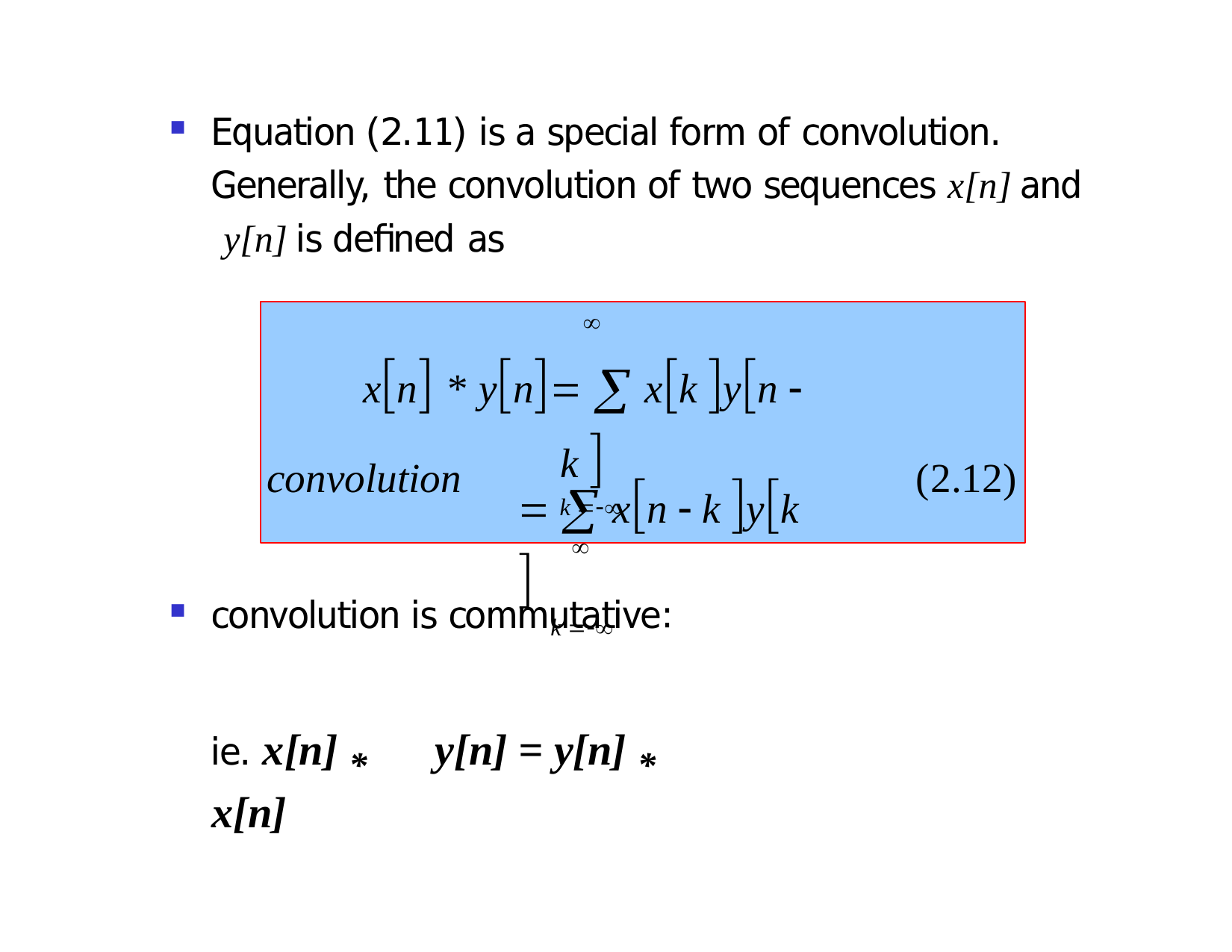

Equation (2.11) is a special form of convolution.  Generally, the convolution of two sequences x[n] and  y[n] is defined as
x[n] * y[n]= ∑ x[k ]y[n − k ]
k =−∞
∞

∞
= ∑ x[n − k ]y[k ]
k =−∞
convolution
(2.12)
convolution is commutative:

ie. x[n] *	y[n] = y[n] *	x[n]
Dr. B. S. Daga  Fr.CRCE, Mumbai